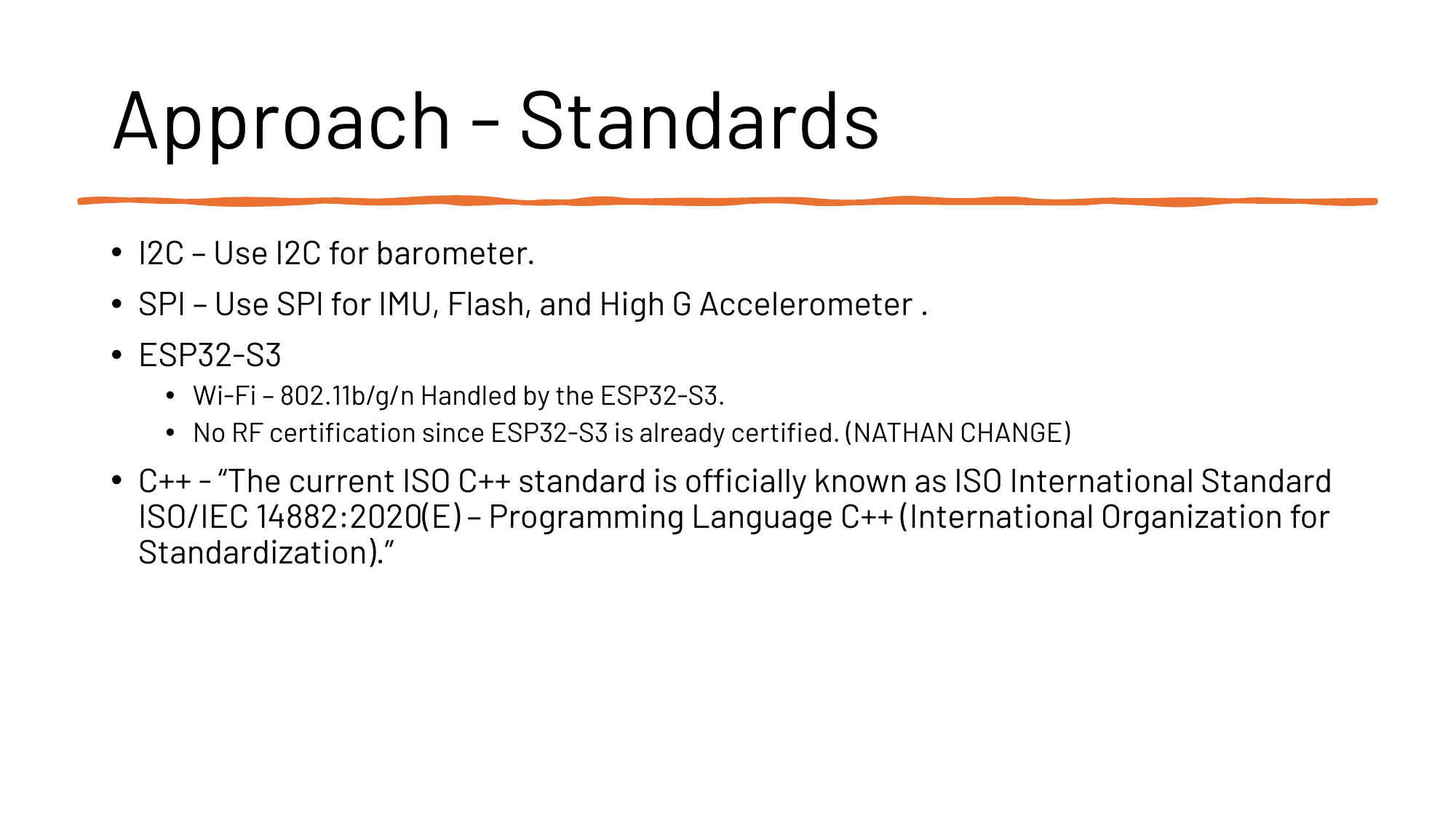

# Approach - Standards

I2C – Use I2C for barometer.
SPI – Use SPI for IMU, Flash, and High G Accelerometer .
ESP32-S3
Wi-Fi – 802.11b/g/n Handled by the ESP32-S3.
No RF certification since ESP32-S3 is already certified. (NATHAN CHANGE)
C++ - “The current ISO C++ standard is officially known as ISO International Standard ISO/IEC 14882:2020(E) – Programming Language C++ (International Organization for Standardization).”